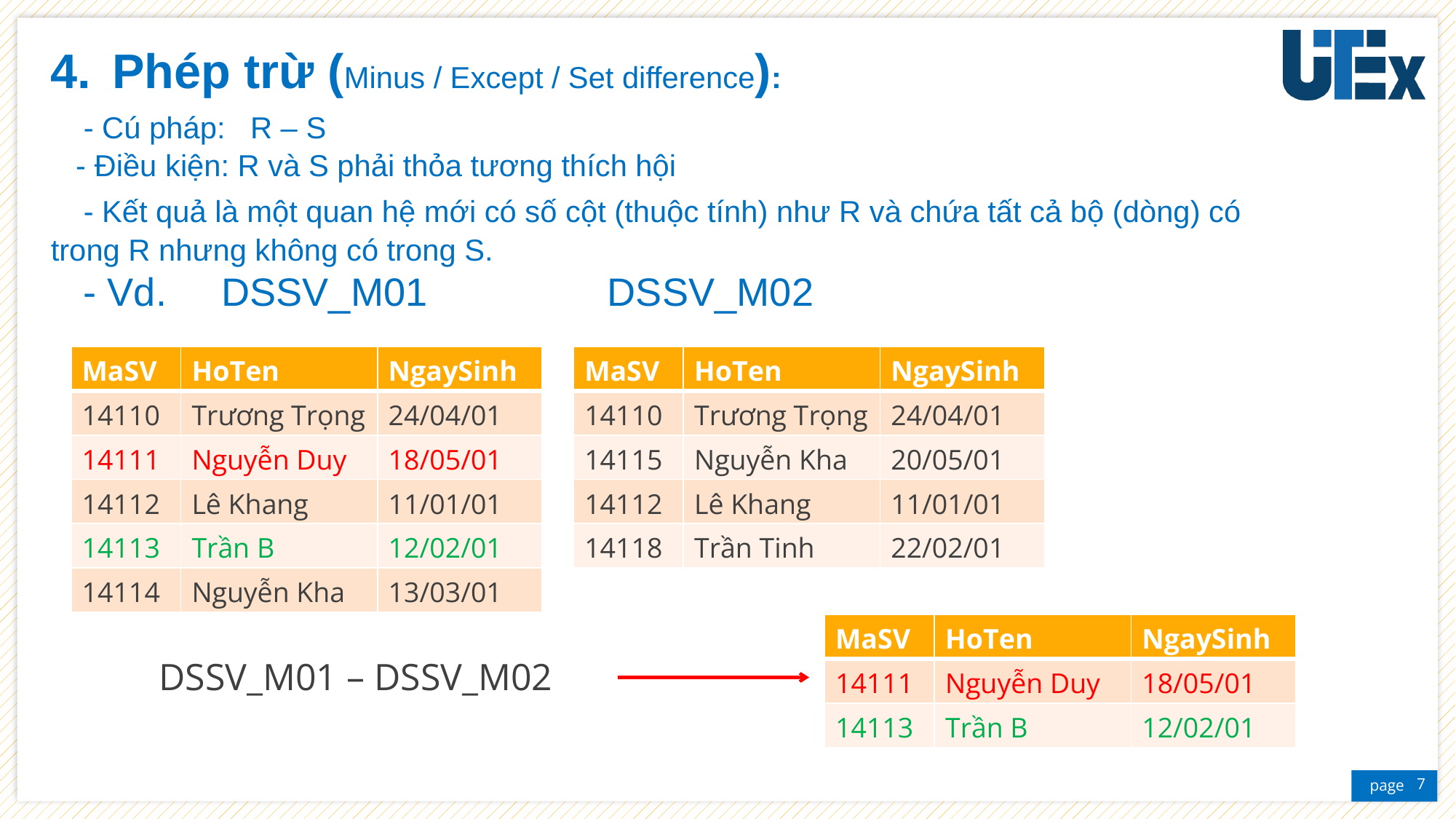

Phép trừ (Minus / Except / Set difference):
   - Cú pháp:   R – S
   - Điều kiện: R và S phải thỏa tương thích hội
   - Kết quả là một quan hệ mới có số cột (thuộc tính) như R và chứa tất cả bộ (dòng) có trong R nhưng không có trong S.
   - Vd.     DSSV_M01 	        	 DSSV_M02

| MaSV | HoTen | NgaySinh |
| --- | --- | --- |
| 14110 | Trương Trọng | 24/04/01 |
| 14111 | Nguyễn Duy | 18/05/01 |
| 14112 | Lê Khang | 11/01/01 |
| 14113 | Trần B | 12/02/01 |
| 14114 | Nguyễn Kha | 13/03/01 |
| MaSV | HoTen | NgaySinh |
| --- | --- | --- |
| 14110 | Trương Trọng | 24/04/01 |
| 14115 | Nguyễn Kha | 20/05/01 |
| 14112 | Lê Khang | 11/01/01 |
| 14118 | Trần Tinh | 22/02/01 |
| MaSV | HoTen | NgaySinh |
| --- | --- | --- |
| 14111 | Nguyễn Duy | 18/05/01 |
| 14113 | Trần B | 12/02/01 |
DSSV_M01 – DSSV_M02
7